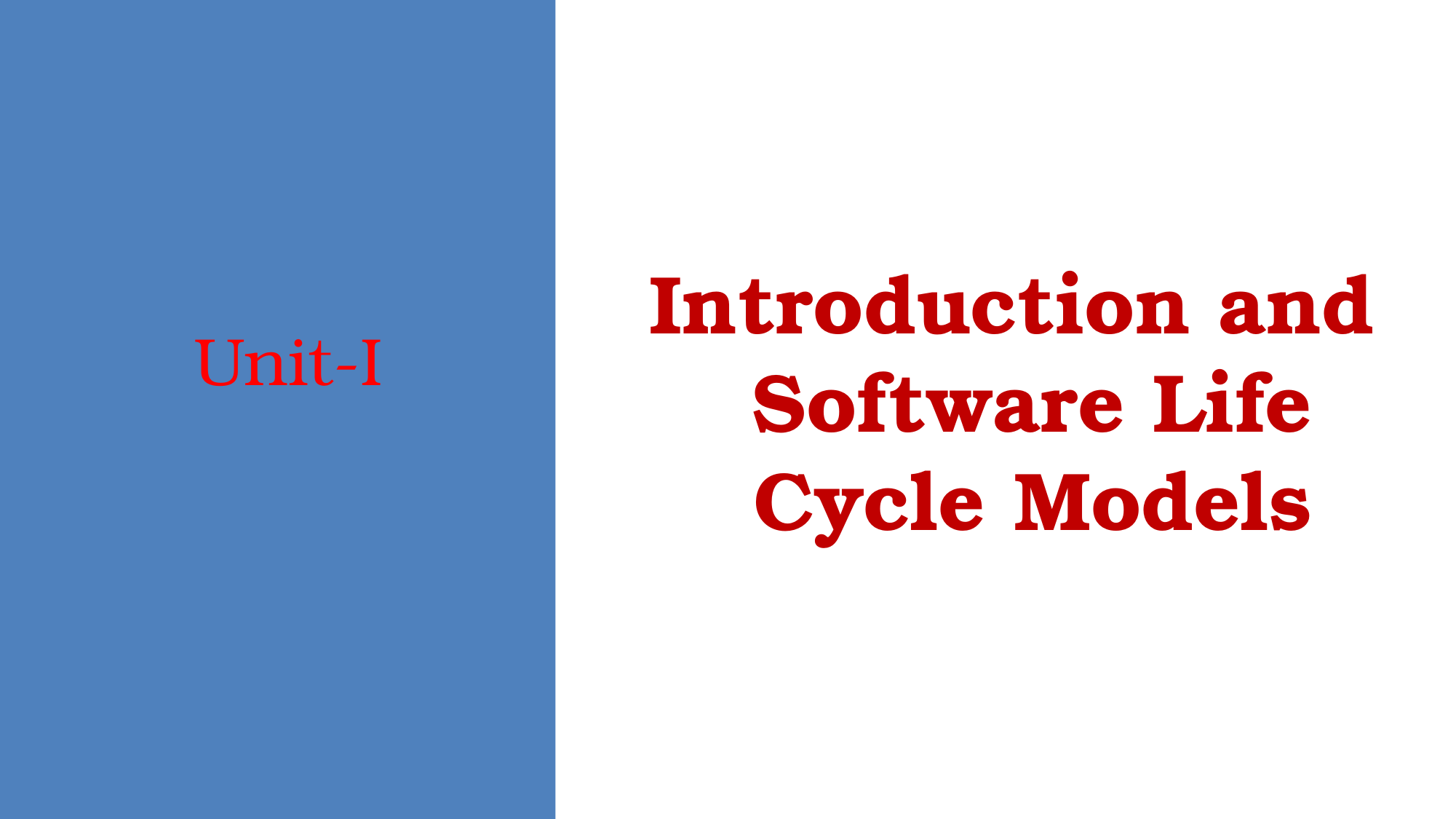

Introduction and Software Life Cycle Models
# Unit-I